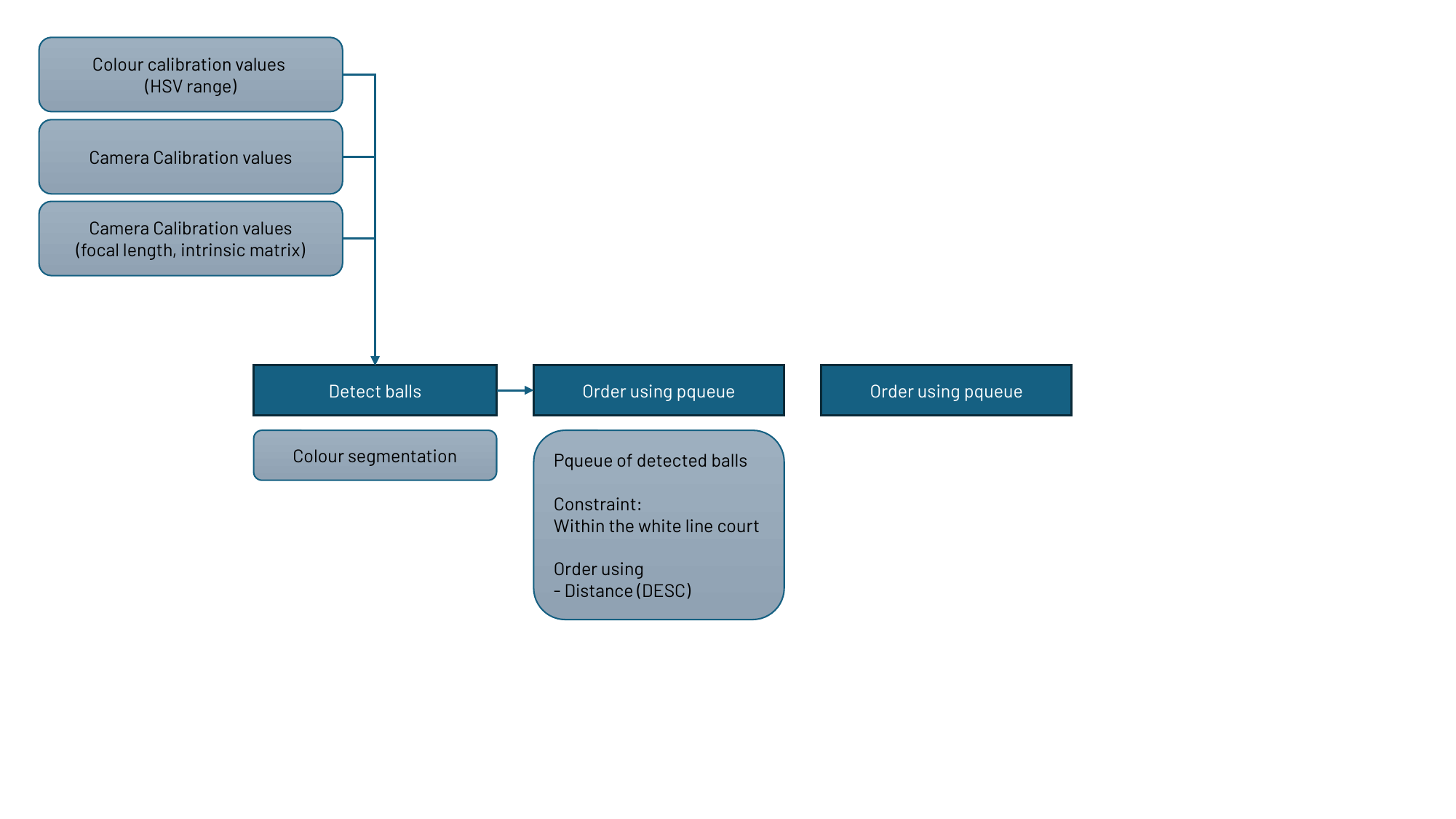

Colour calibration values
(HSV range)
Camera Calibration values
Camera Calibration values
(focal length, intrinsic matrix)
Detect balls
Order using pqueue
Order using pqueue
Colour segmentation
Pqueue of detected balls

Constraint:
Within the white line court

Order using
- Distance (DESC)